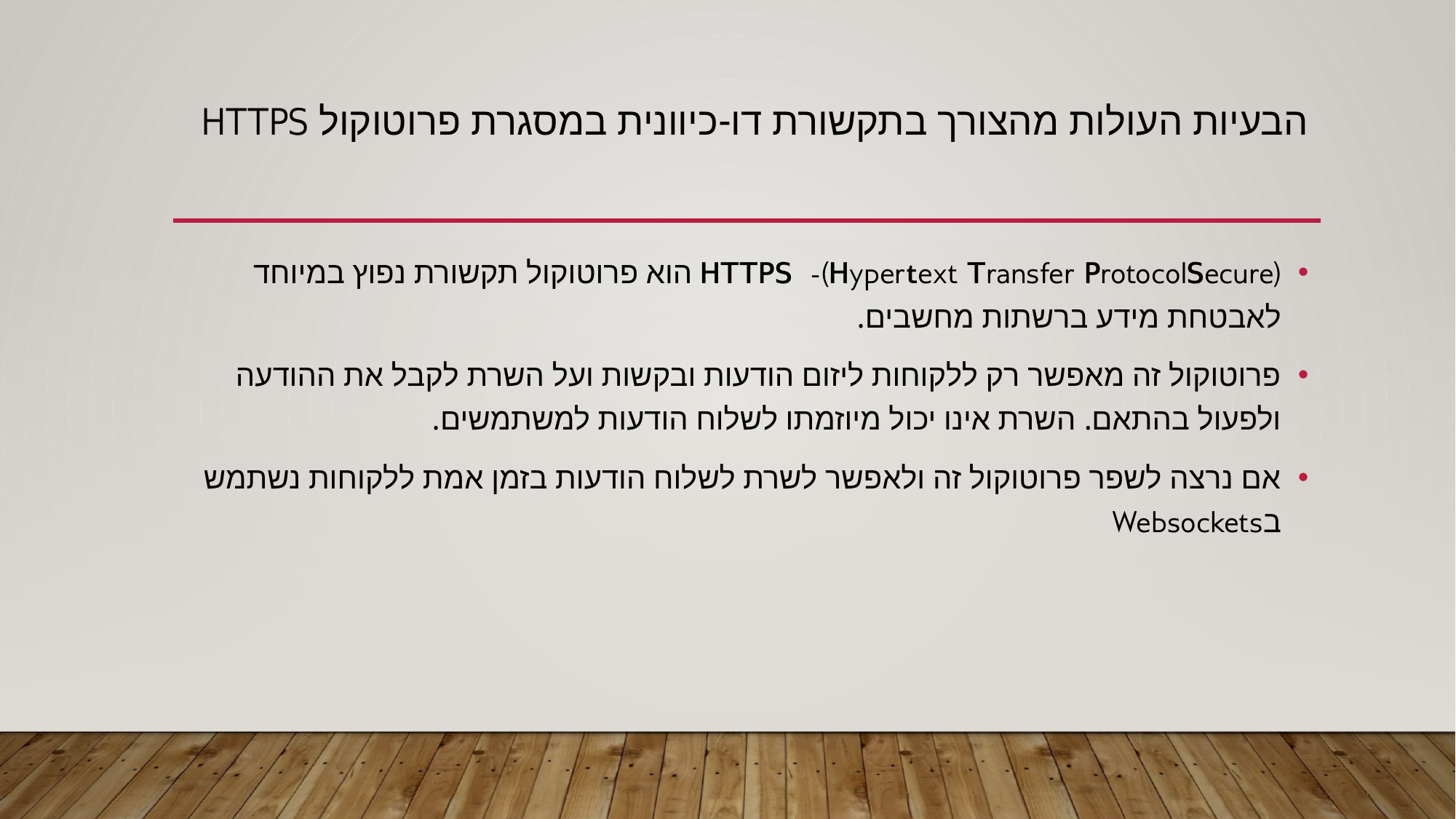

# הבעיות העולות מהצורך בתקשורת דו-כיוונית במסגרת פרוטוקול HTTPS
HTTPS  -(Hypertext Transfer ProtocolSecure) הוא פרוטוקול תקשורת נפוץ במיוחד לאבטחת מידע ברשתות מחשבים.
פרוטוקול זה מאפשר רק ללקוחות ליזום הודעות ובקשות ועל השרת לקבל את ההודעה ולפעול בהתאם. השרת אינו יכול מיוזמתו לשלוח הודעות למשתמשים.
אם נרצה לשפר פרוטוקול זה ולאפשר לשרת לשלוח הודעות בזמן אמת ללקוחות נשתמש בWebsockets